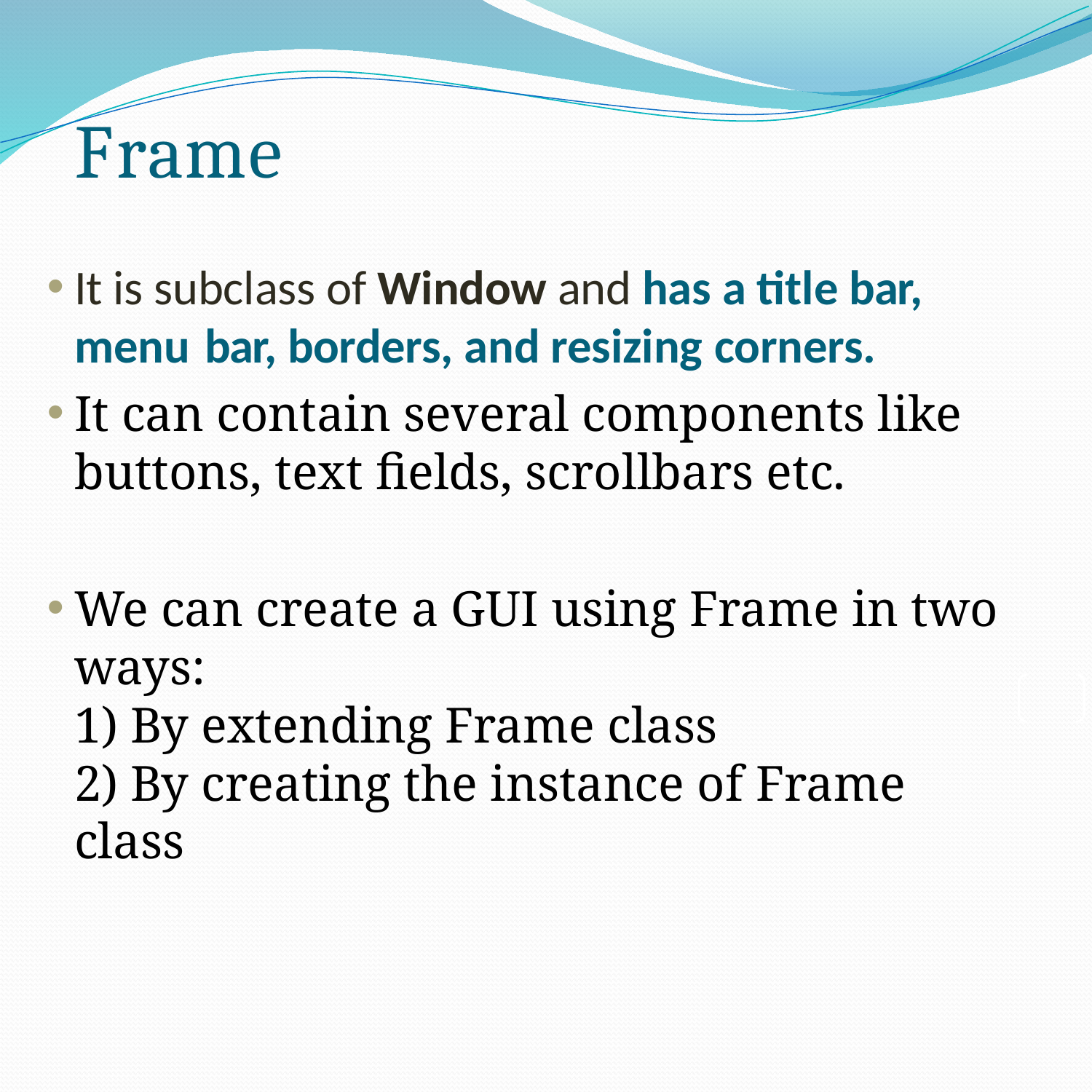

# Frame
It is subclass of Window and has a title bar, menu bar, borders, and resizing corners.
It can contain several components like buttons, text fields, scrollbars etc.

We can create a GUI using Frame in two ways:
1) By extending Frame class
2) By creating the instance of Frame class